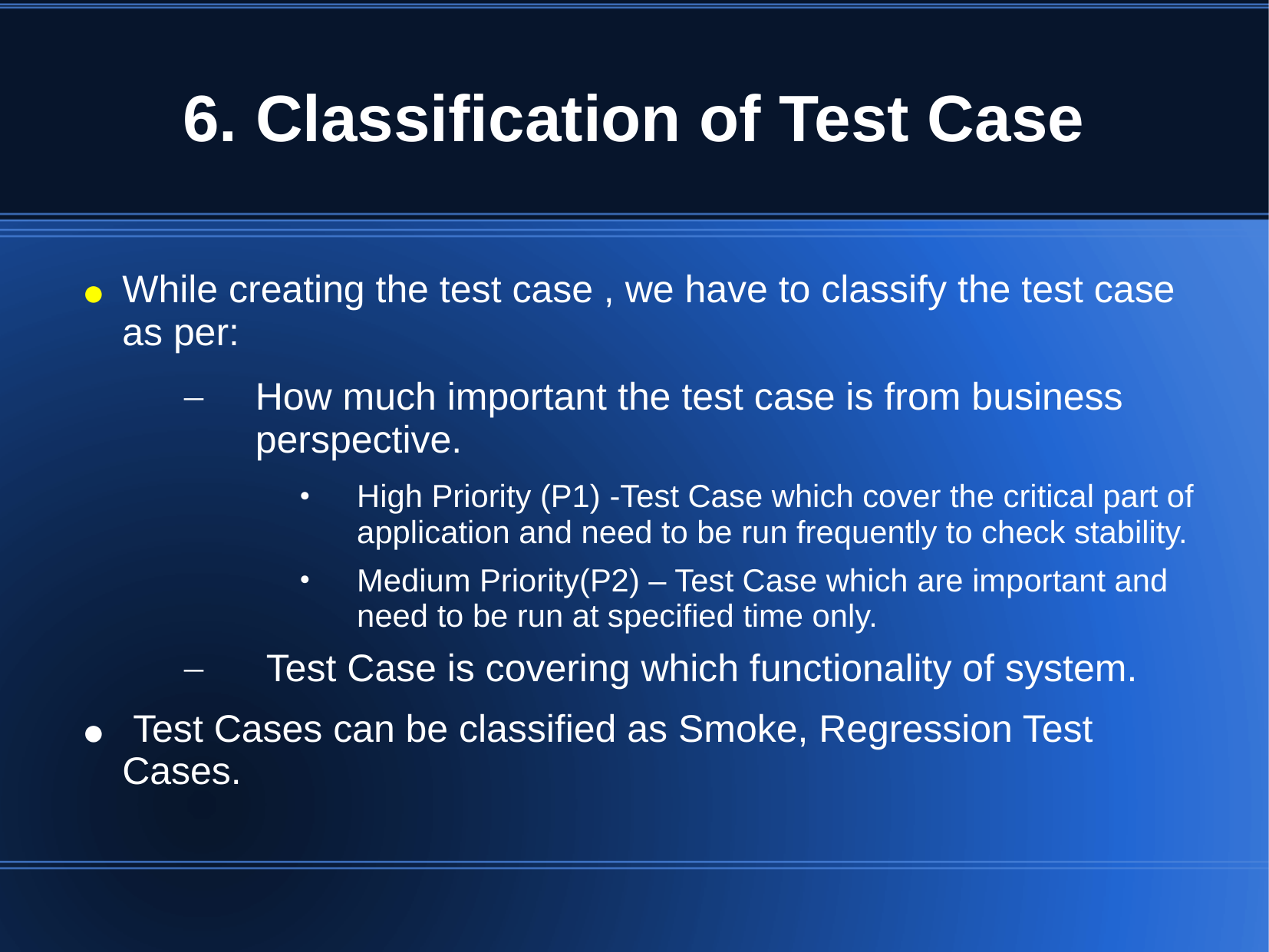

# 6. Classification of Test Case
While creating the test case , we have to classify the test case as per:
How much important the test case is from business     perspective.
High Priority (P1) -Test Case which cover the critical part of application and need to be run frequently to check stability.
Medium Priority(P2) – Test Case which are important and need to be run at specified time only.
 Test Case is covering which functionality of system.
 Test Cases can be classified as Smoke, Regression Test Cases.